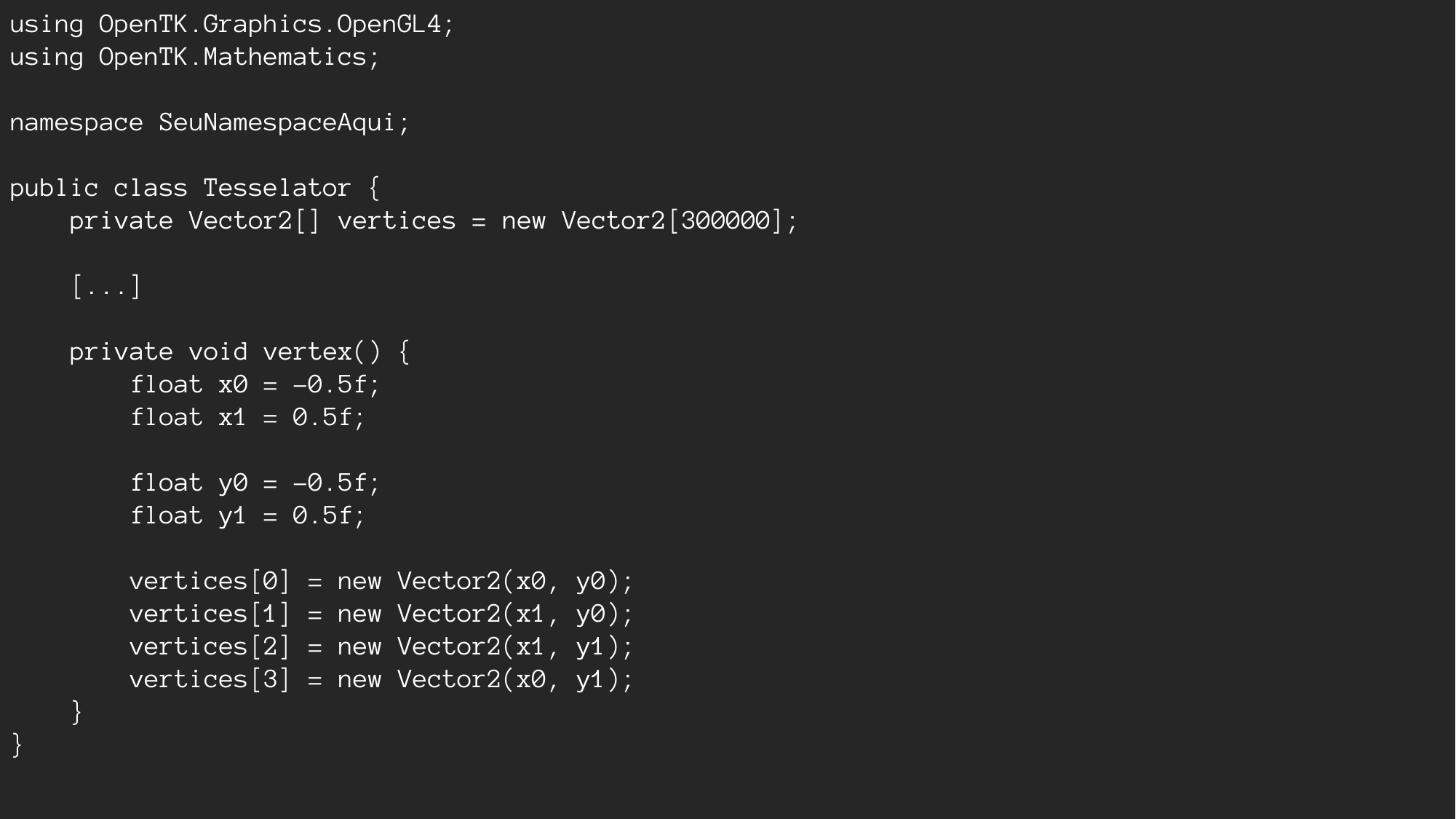

using OpenTK.Graphics.OpenGL4;
using OpenTK.Mathematics;

namespace SeuNamespaceAqui;
public class Tesselator {
    private Vector2[] vertices = new Vector2[300000];

    [...]

    private void vertex() {
        float x0 = -0.5f;
        float x1 = 0.5f;

        float y0 = -0.5f;
        float y1 = 0.5f;

        vertices[0] = new Vector2(x0, y0);
        vertices[1] = new Vector2(x1, y0);
        vertices[2] = new Vector2(x1, y1);
        vertices[3] = new Vector2(x0, y1);
    }
}